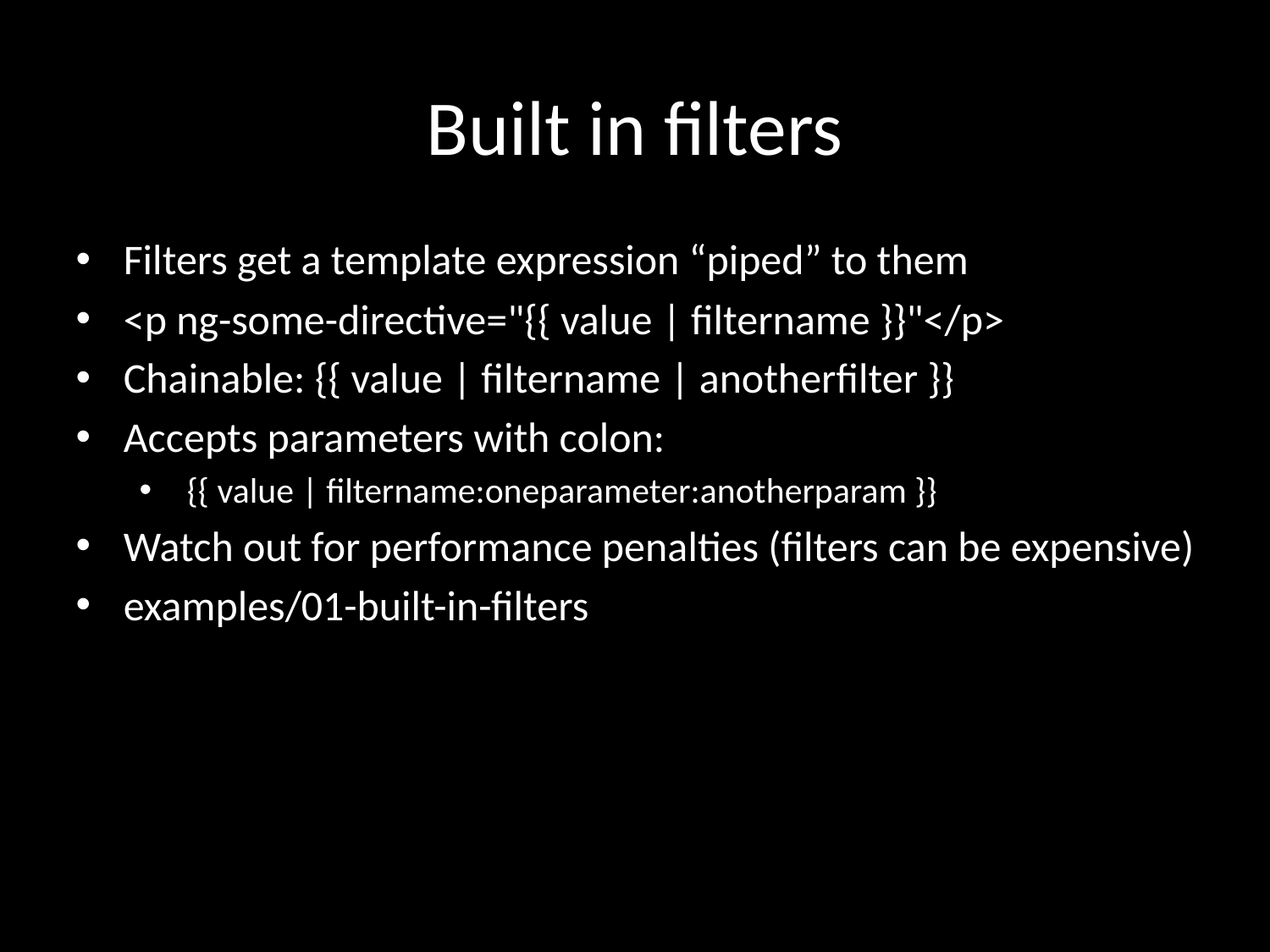

# Built in filters
Filters get a template expression “piped” to them
<p ng-some-directive="{{ value | filtername }}"</p>
Chainable: {{ value | filtername | anotherfilter }}
Accepts parameters with colon:
{{ value | filtername:oneparameter:anotherparam }}
Watch out for performance penalties (filters can be expensive)
examples/01-built-in-filters